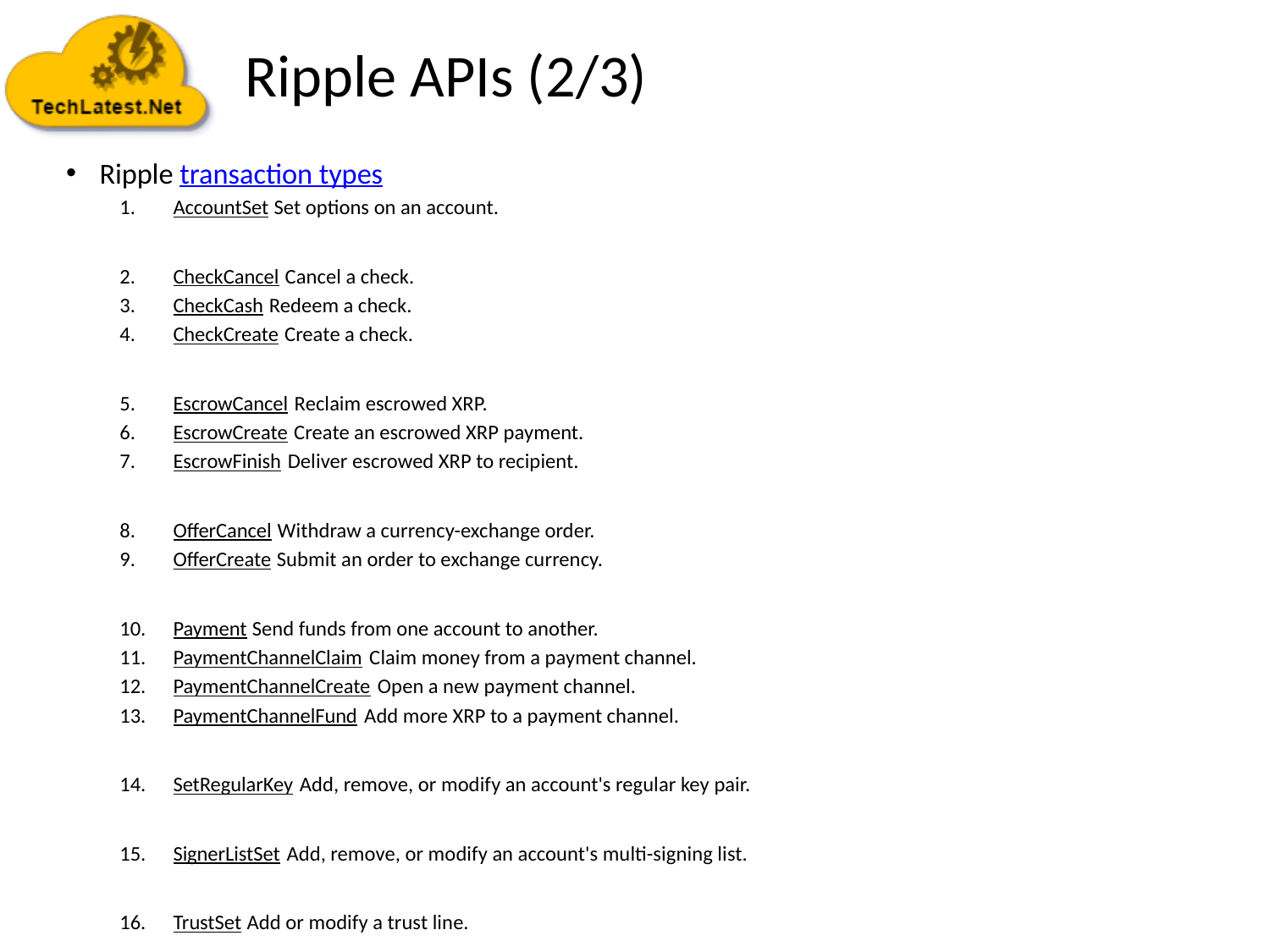

# Ripple APIs (2/3)
Ripple transaction types
AccountSet Set options on an account.

CheckCancel Cancel a check.
CheckCash Redeem a check.
CheckCreate Create a check.

EscrowCancel Reclaim escrowed XRP.
EscrowCreate Create an escrowed XRP payment.
EscrowFinish Deliver escrowed XRP to recipient.

OfferCancel Withdraw a currency-exchange order.
OfferCreate Submit an order to exchange currency.

Payment Send funds from one account to another.
PaymentChannelClaim Claim money from a payment channel.
PaymentChannelCreate Open a new payment channel.
PaymentChannelFund Add more XRP to a payment channel.

SetRegularKey Add, remove, or modify an account's regular key pair.

SignerListSet Add, remove, or modify an account's multi-signing list.

TrustSet Add or modify a trust line.